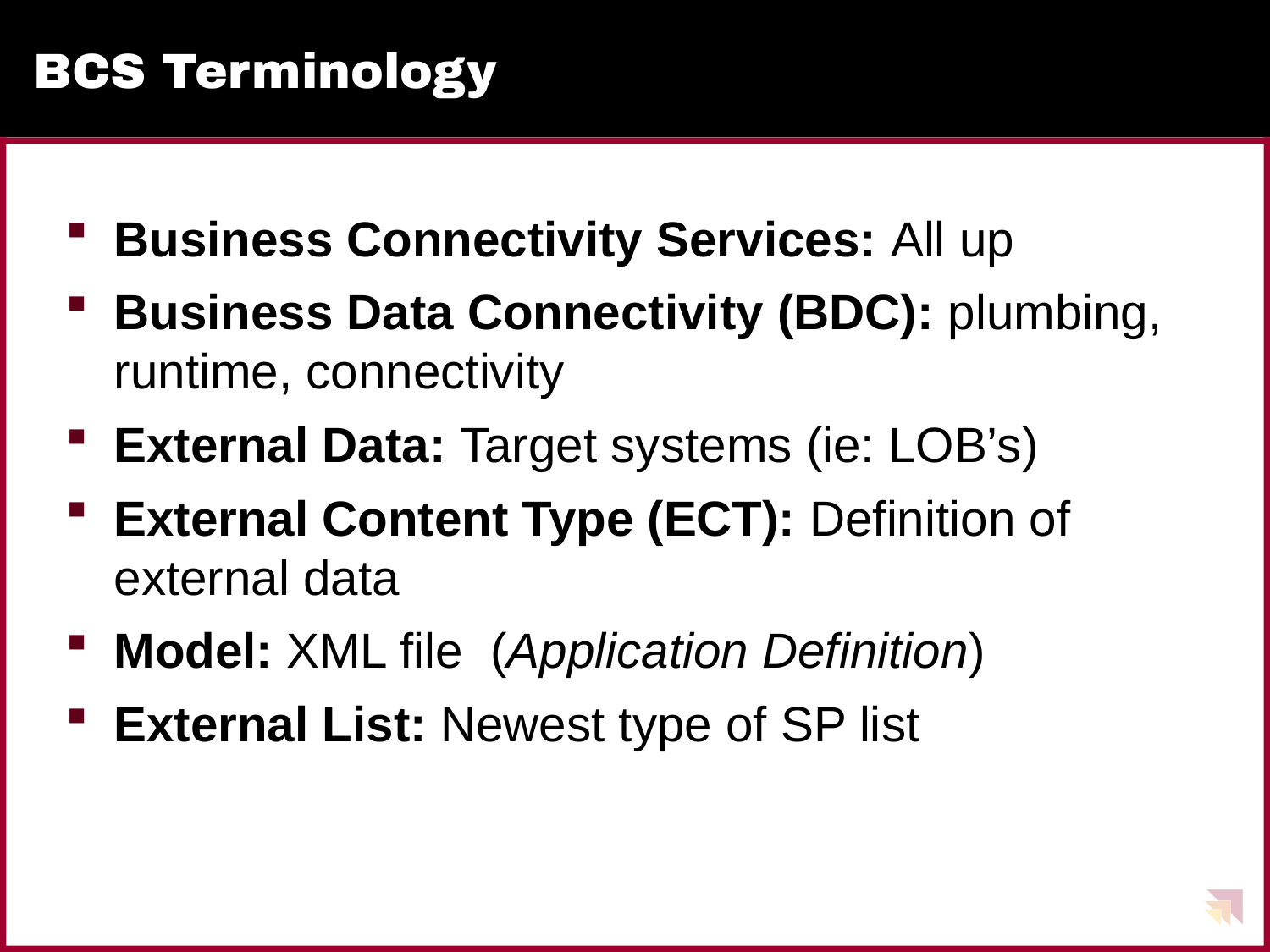

# BCS Terminology
Business Connectivity Services: All up
Business Data Connectivity (BDC): plumbing, runtime, connectivity
External Data: Target systems (ie: LOB’s)
External Content Type (ECT): Definition of external data
Model: XML file  (Application Definition)
External List: Newest type of SP list